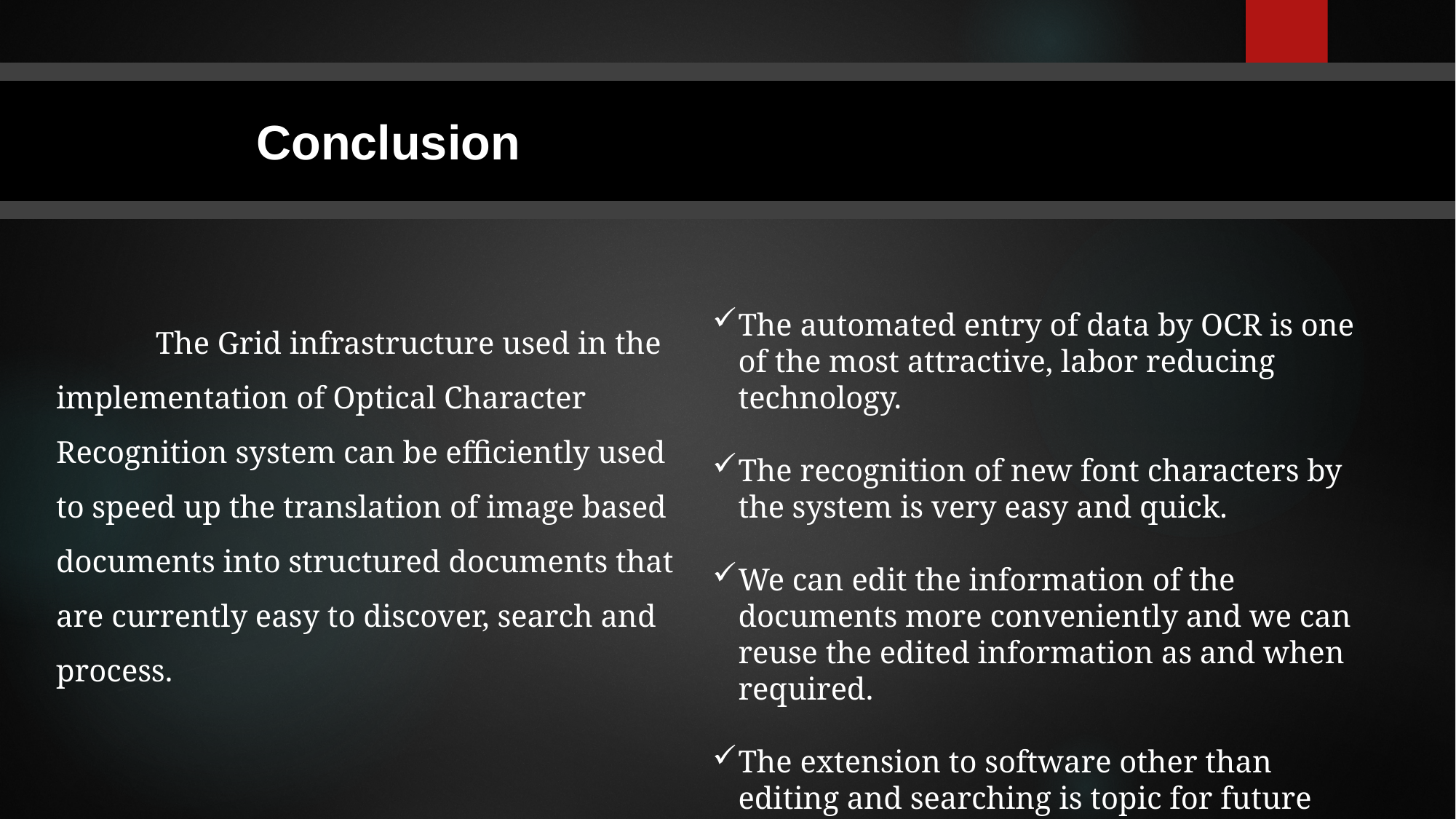

Conclusion
             The Grid infrastructure used in the implementation of Optical Character Recognition system can be efficiently used to speed up the translation of image based documents into structured documents that are currently easy to discover, search and process.

The automated entry of data by OCR is one of the most attractive, labor reducing technology.

The recognition of new font characters by the system is very easy and quick.

We can edit the information of the documents more conveniently and we can reuse the edited information as and when required.

The extension to software other than editing and searching is topic for future works.